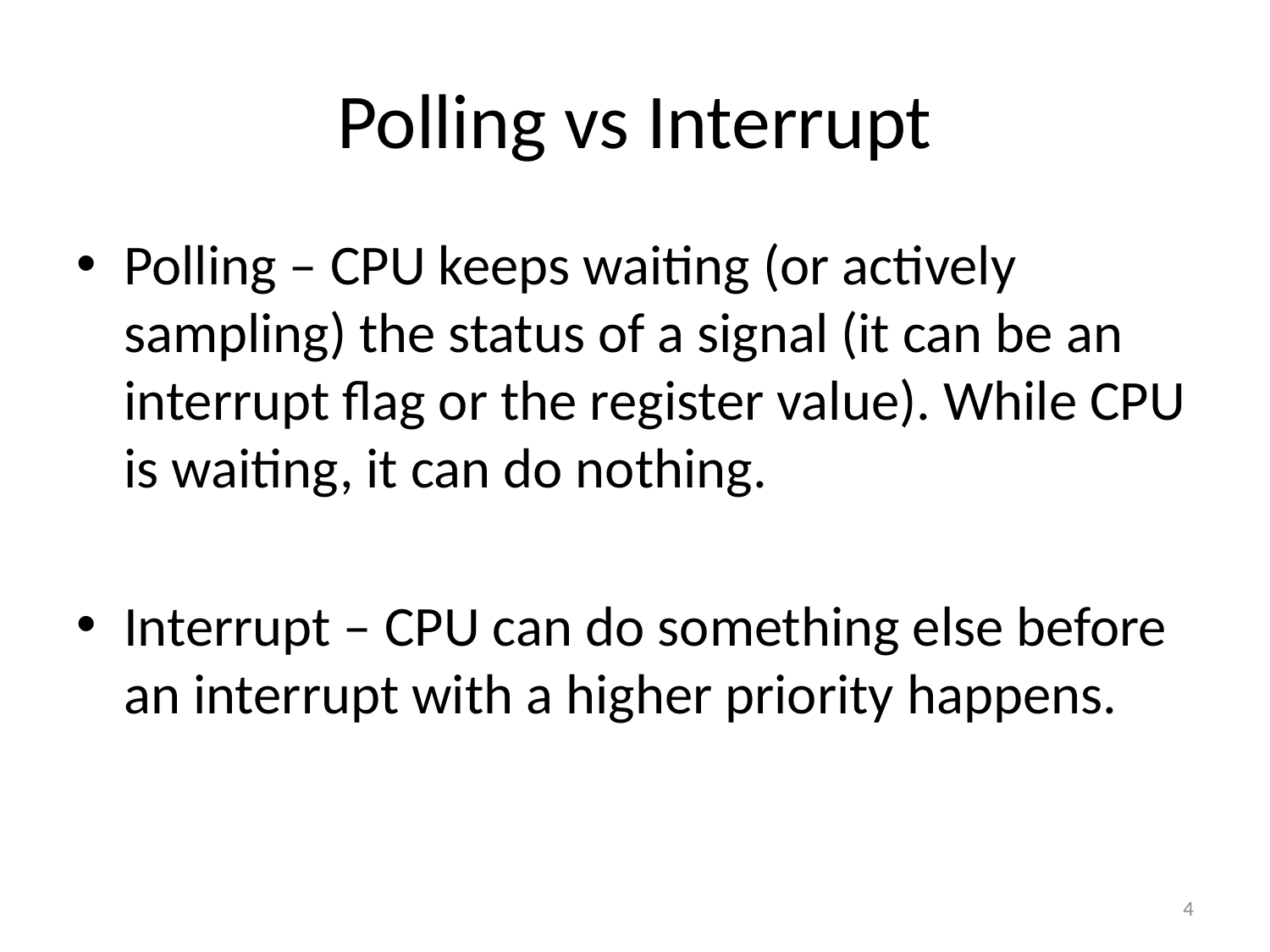

# Polling vs Interrupt
Polling – CPU keeps waiting (or actively sampling) the status of a signal (it can be an interrupt flag or the register value). While CPU is waiting, it can do nothing.

Interrupt – CPU can do something else before an interrupt with a higher priority happens.
4